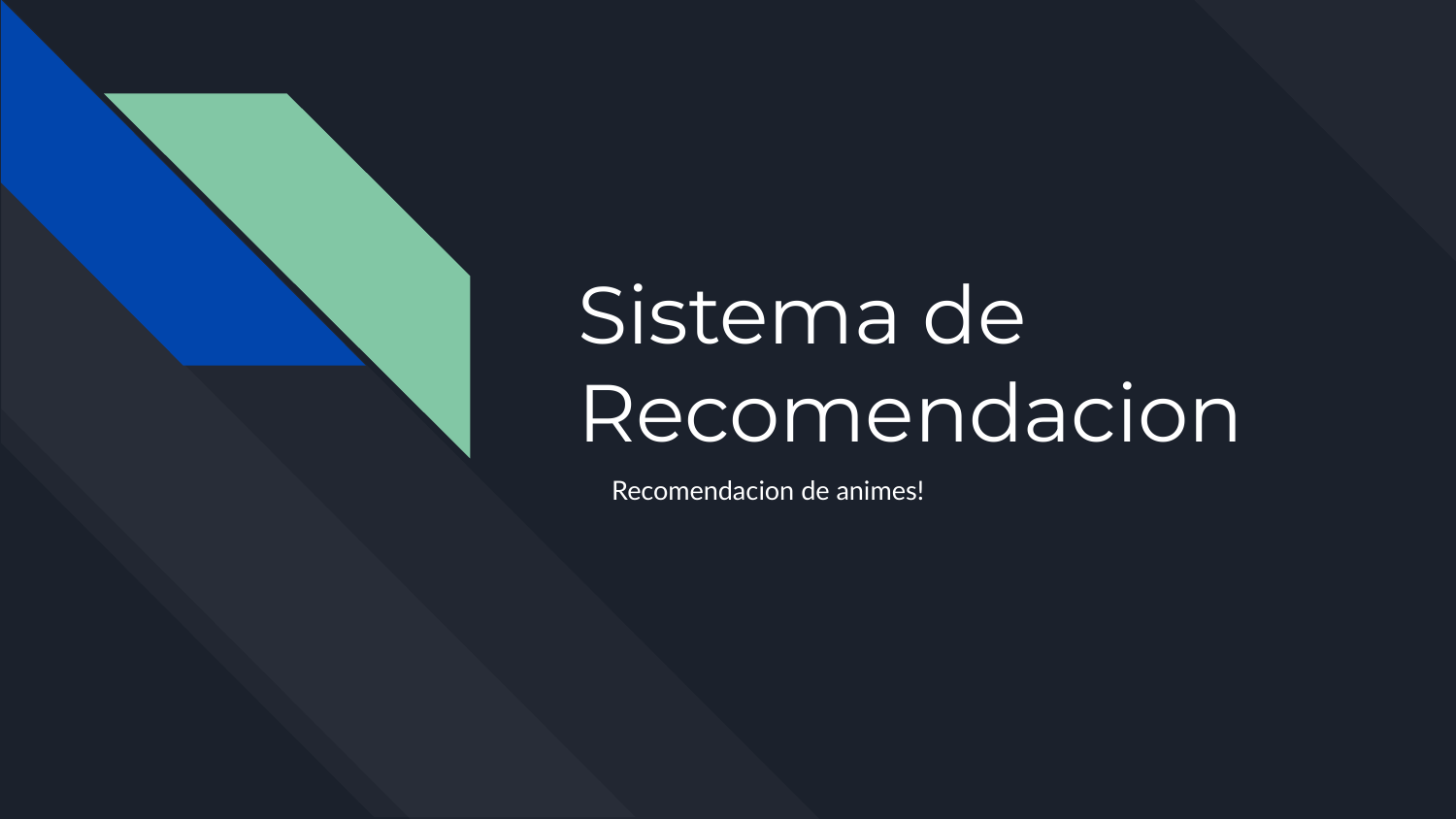

# Sistema de Recomendacion

Recomendacion de animes!